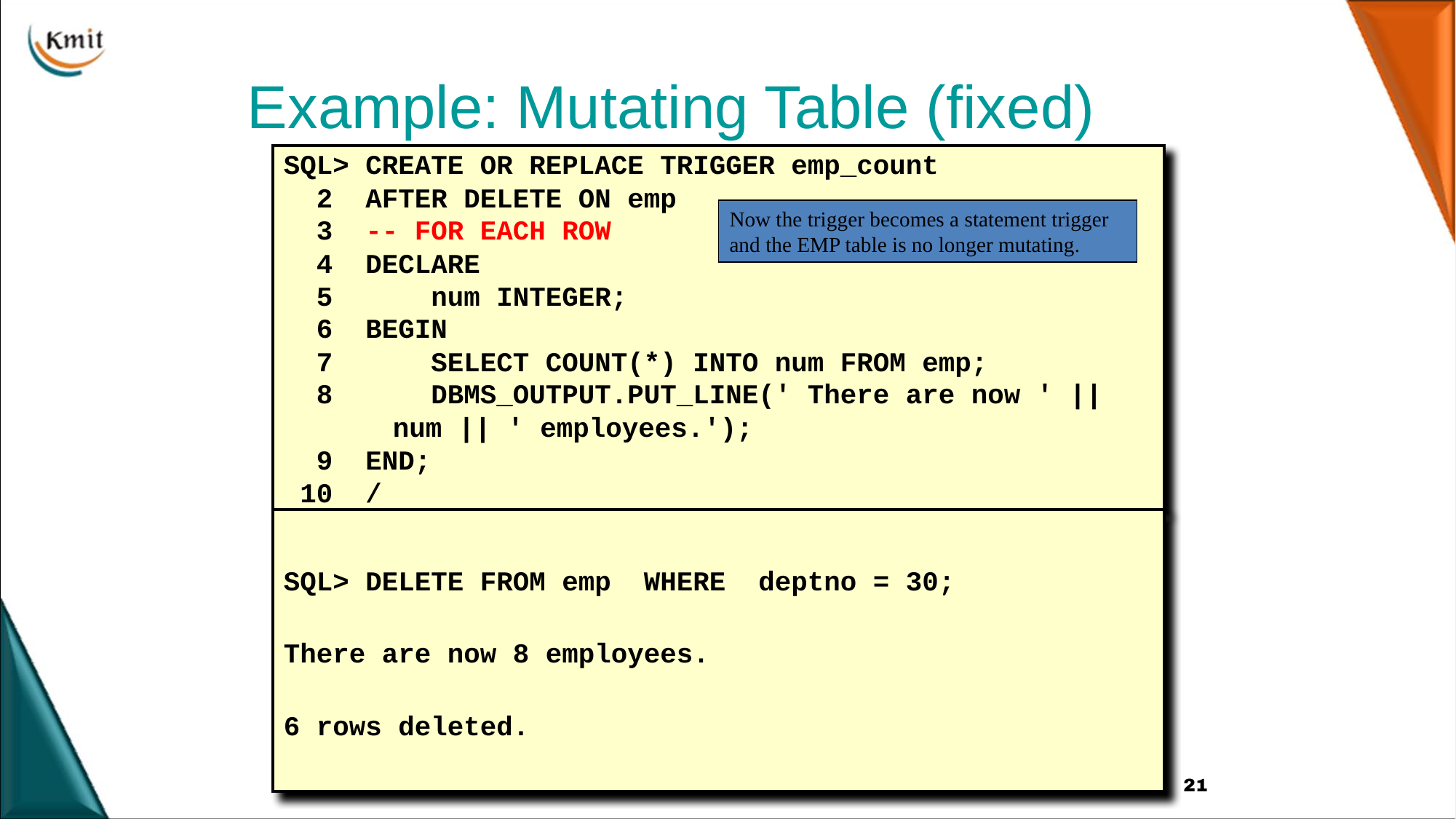

# Example: Mutating Table (fixed)
SQL> CREATE OR REPLACE TRIGGER emp_count
  2  AFTER DELETE ON emp
  3  -- FOR EACH ROW
  4  DECLARE
  5      num INTEGER;
  6  BEGIN
  7      SELECT COUNT(*) INTO num FROM emp;
  8      DBMS_OUTPUT.PUT_LINE(' There are now ' ||
	num || ' employees.');
  9  END;
 10  /
Now the trigger becomes a statement trigger and the EMP table is no longer mutating.
SQL> DELETE FROM emp  WHERE  deptno = 30;

There are now 8 employees.

6 rows deleted.
21